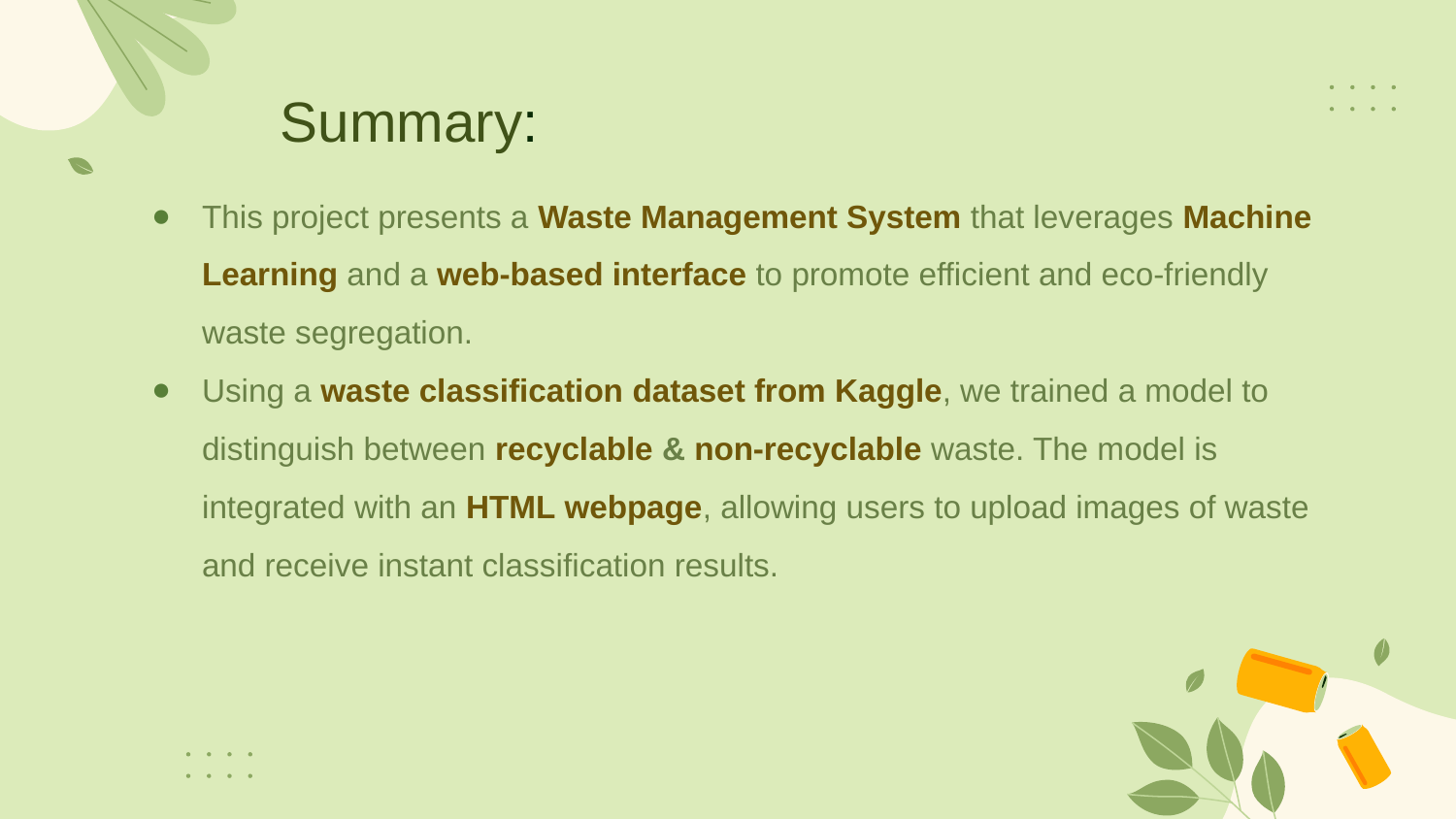

# Summary:
This project presents a Waste Management System that leverages Machine Learning and a web-based interface to promote efficient and eco-friendly waste segregation.
Using a waste classification dataset from Kaggle, we trained a model to distinguish between recyclable & non-recyclable waste. The model is integrated with an HTML webpage, allowing users to upload images of waste and receive instant classification results.